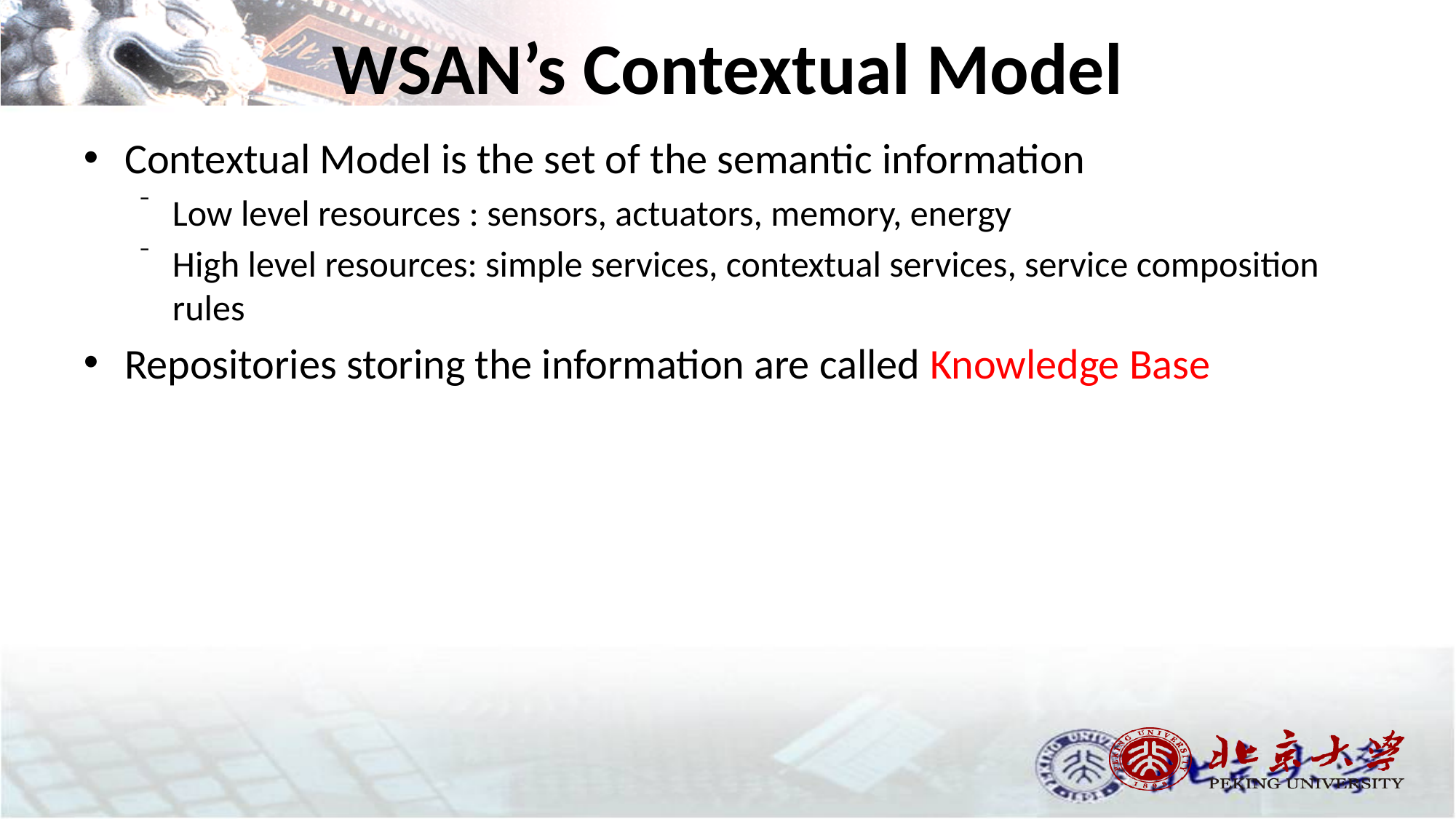

# WSAN’s Contextual Model
Contextual Model is the set of the semantic information
Low level resources : sensors, actuators, memory, energy
High level resources: simple services, contextual services, service composition rules
Repositories storing the information are called Knowledge Base